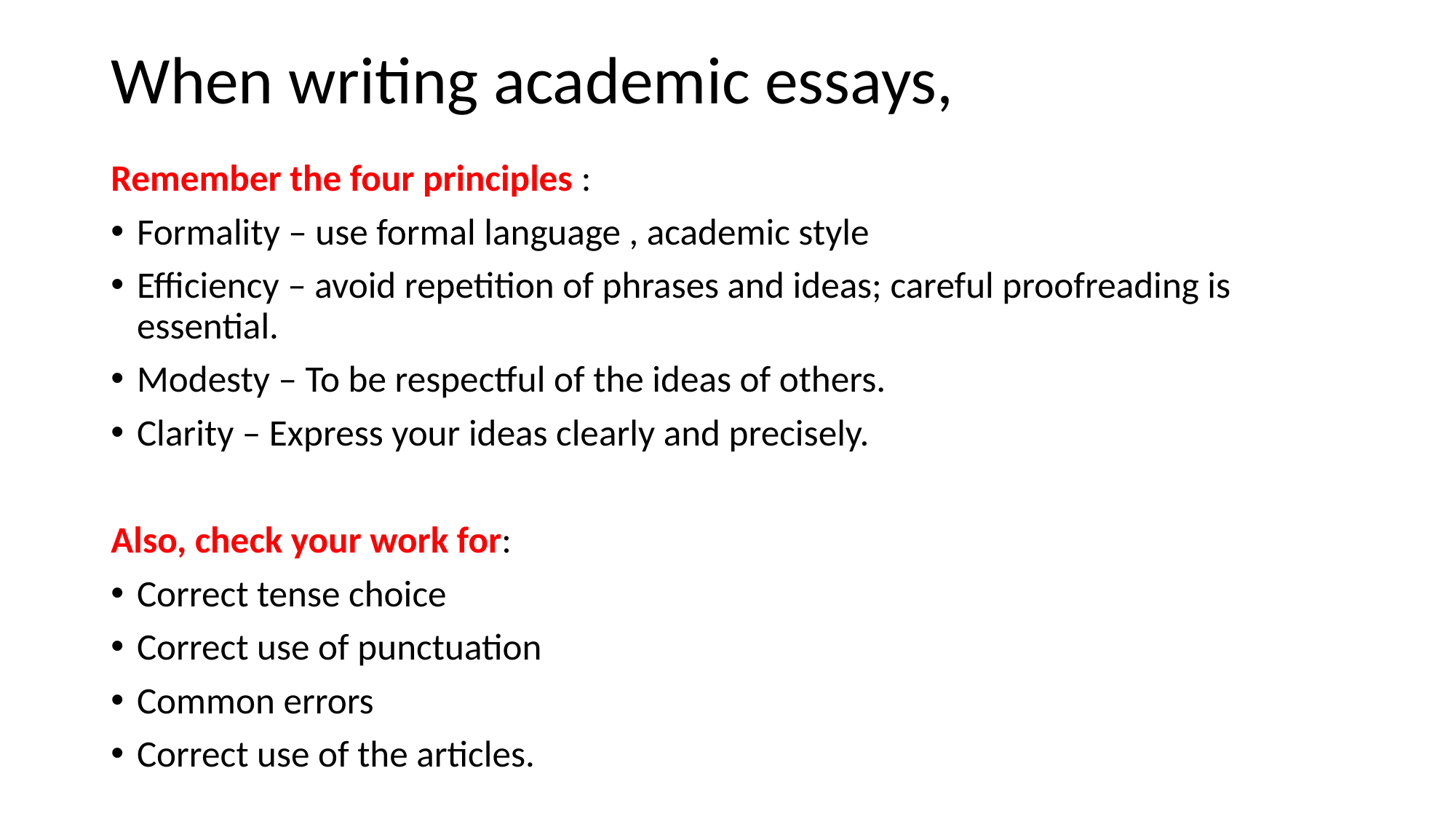

# When writing academic essays,
Remember the four principles :
Formality – use formal language , academic style
Efficiency – avoid repetition of phrases and ideas; careful proofreading is essential.
Modesty – To be respectful of the ideas of others.
Clarity – Express your ideas clearly and precisely.

Also, check your work for:
Correct tense choice
Correct use of punctuation
Common errors
Correct use of the articles.